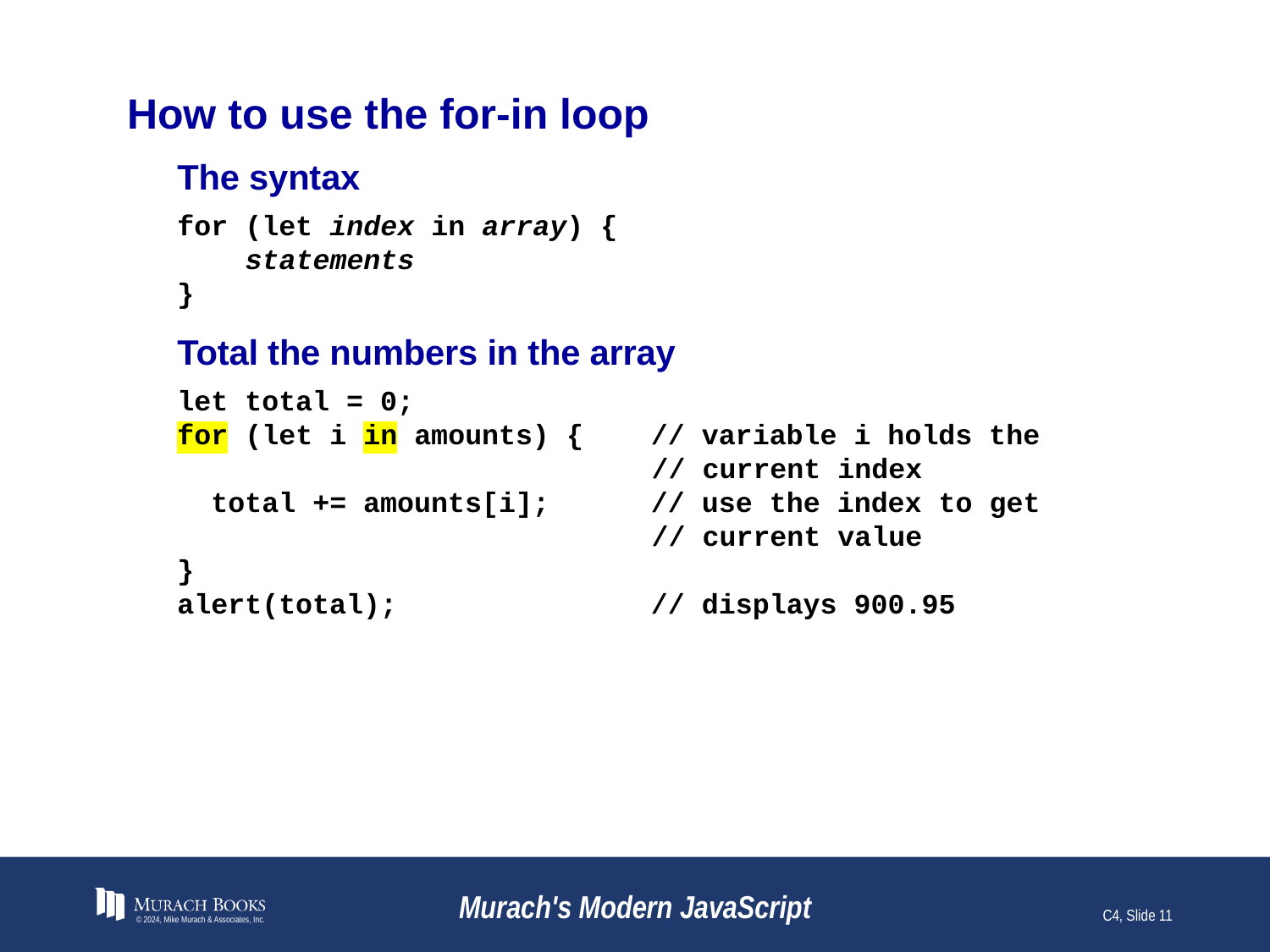

# How to use the for-in loop
The syntax
for (let index in array) {
    statements
}
Total the numbers in the array
let total = 0;
for (let i in amounts) {    // variable i holds the
                            // current index
  total += amounts[i];      // use the index to get
                            // current value
}
alert(total);               // displays 900.95

© 2024, Mike Murach & Associates, Inc.
Murach's Modern JavaScript

C4, Slide 11